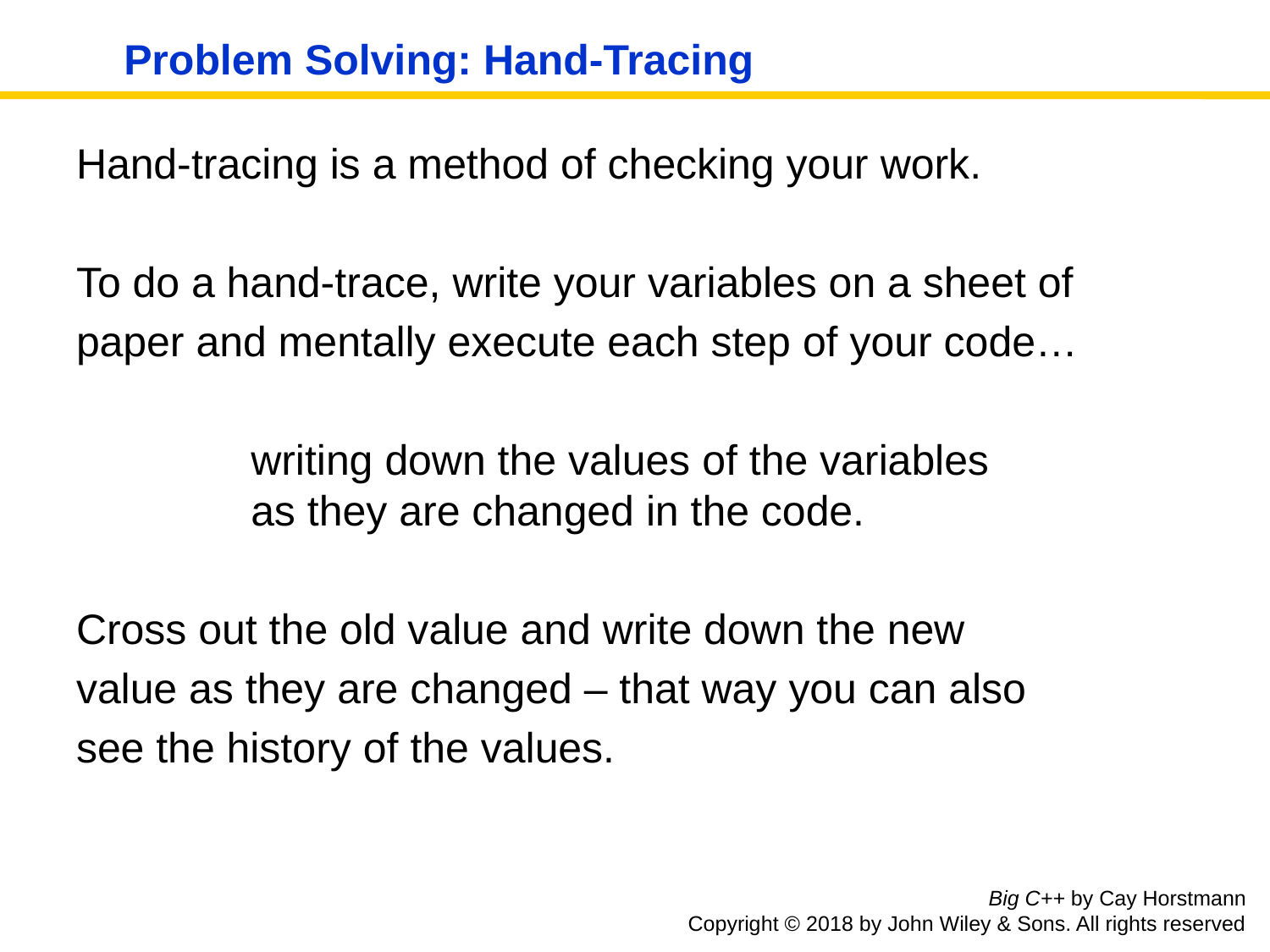

# Problem Solving: Hand-Tracing
Hand-tracing is a method of checking your work.

To do a hand-trace, write your variables on a sheet of
paper and mentally execute each step of your code…

		writing down the values of the variables
	as they are changed in the code.

Cross out the old value and write down the new
value as they are changed – that way you can also
see the history of the values.
Big C++ by Cay Horstmann
Copyright © 2018 by John Wiley & Sons. All rights reserved